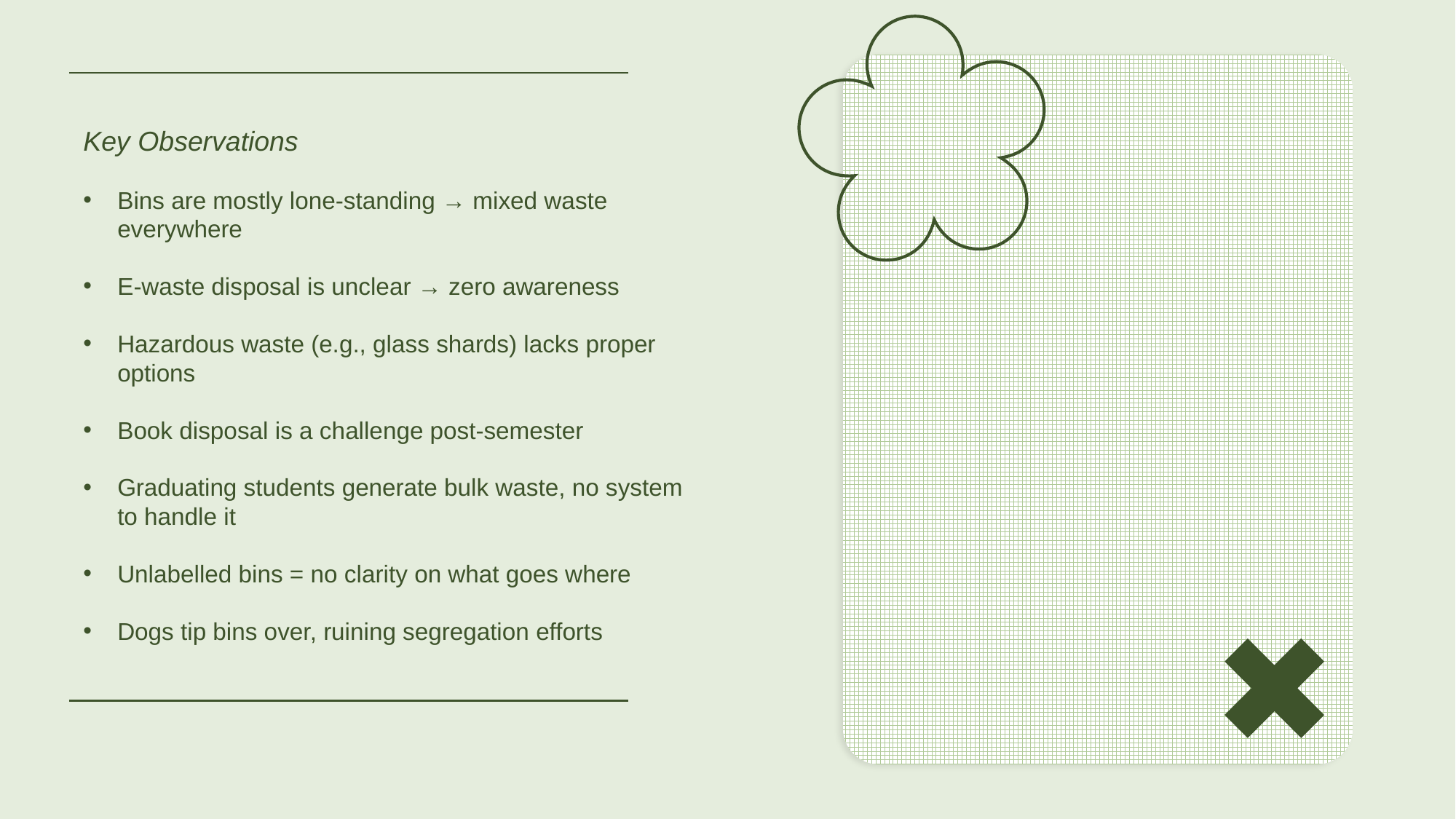

Key Observations
Bins are mostly lone-standing → mixed waste everywhere
E-waste disposal is unclear → zero awareness
Hazardous waste (e.g., glass shards) lacks proper options
Book disposal is a challenge post-semester
Graduating students generate bulk waste, no system to handle it
Unlabelled bins = no clarity on what goes where
Dogs tip bins over, ruining segregation efforts